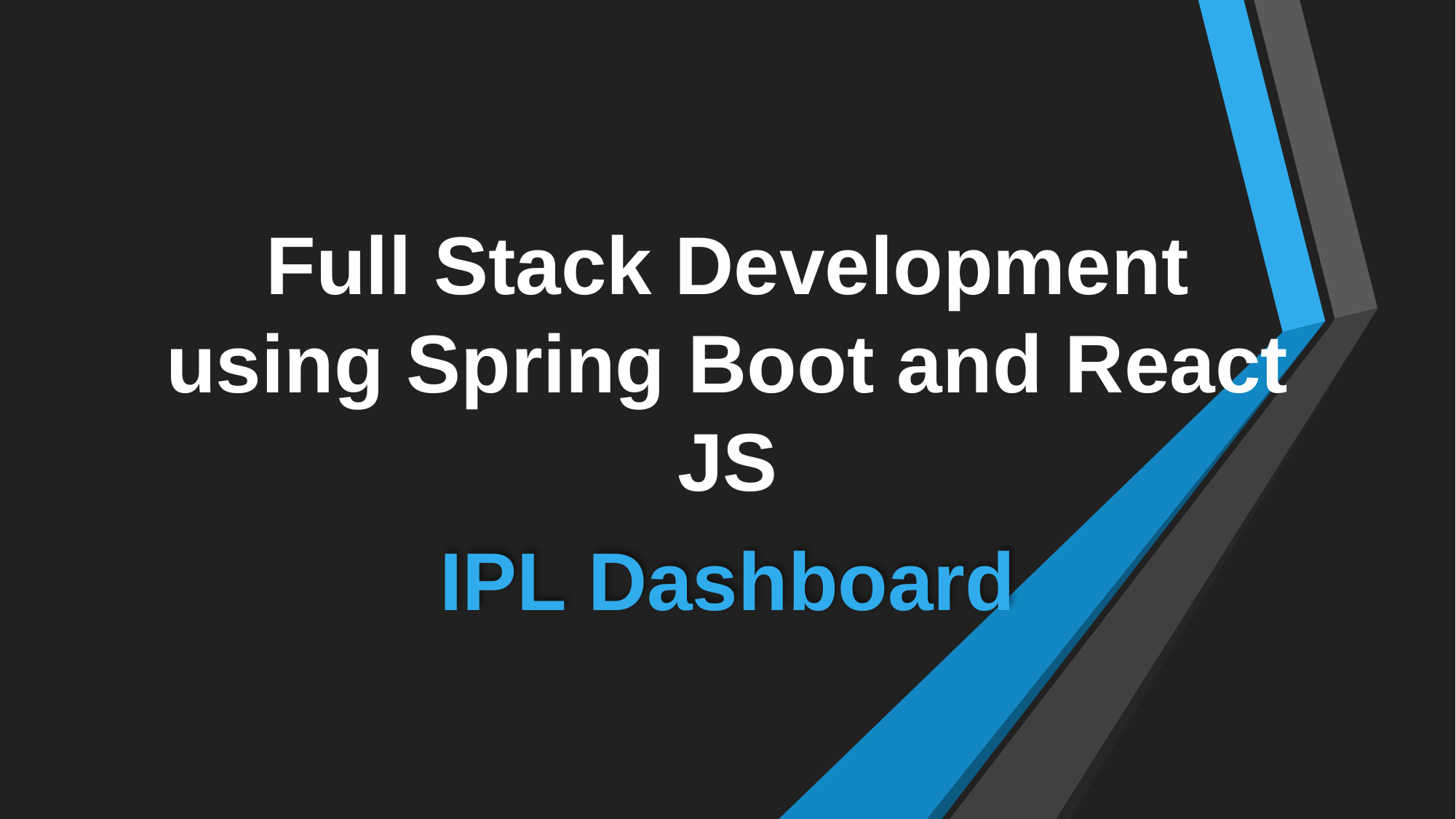

# Full Stack Development using Spring Boot and React JS
IPL Dashboard